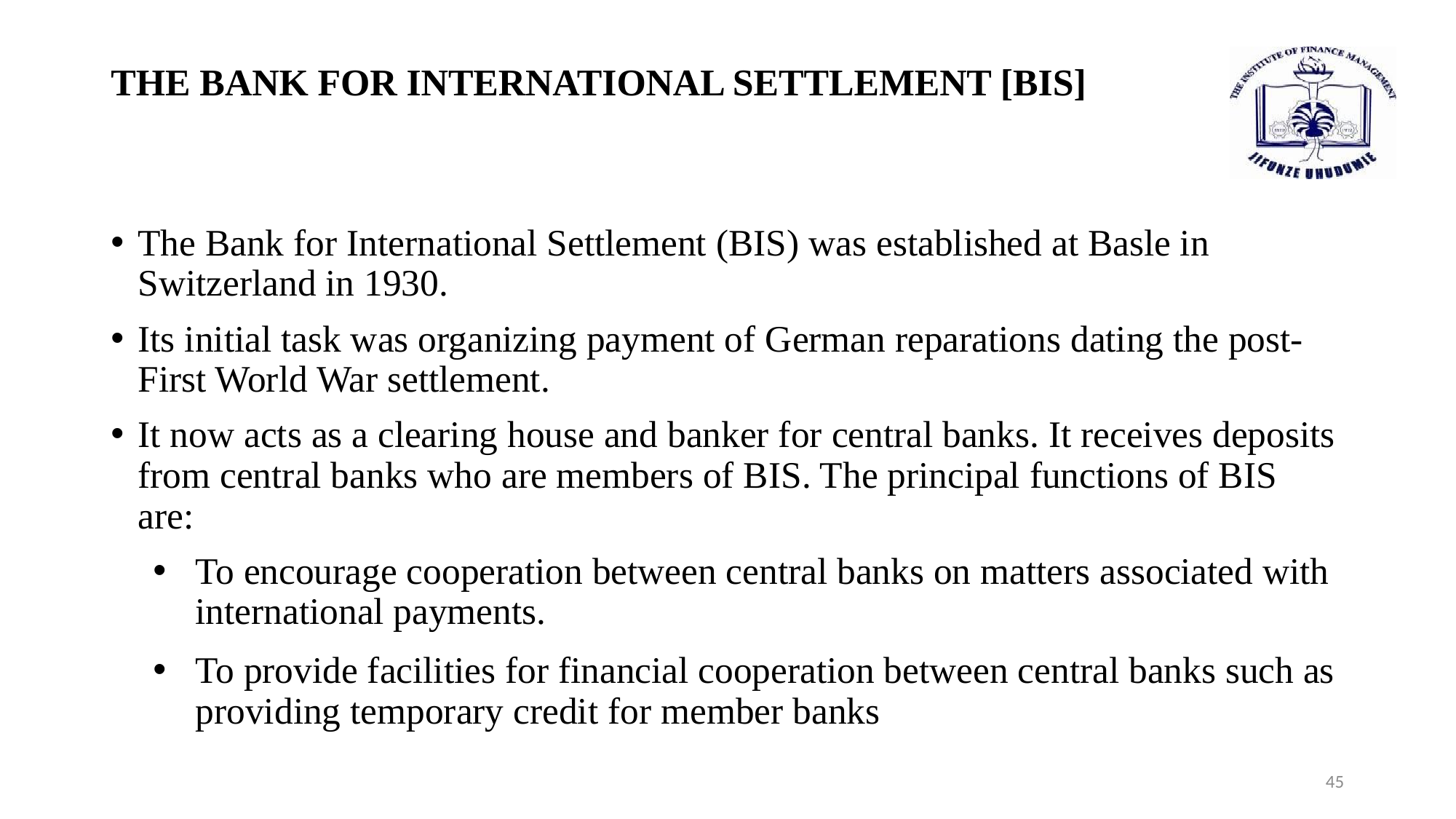

# THE BANK FOR INTERNATIONAL SETTLEMENT [BIS]
The Bank for International Settlement (BIS) was established at Basle in Switzerland in 1930.
Its initial task was organizing payment of German reparations dating the post- First World War settlement.
It now acts as a clearing house and banker for central banks. It receives deposits from central banks who are members of BIS. The principal functions of BIS are:
To encourage cooperation between central banks on matters associated with international payments.
To provide facilities for financial cooperation between central banks such as providing temporary credit for member banks

45